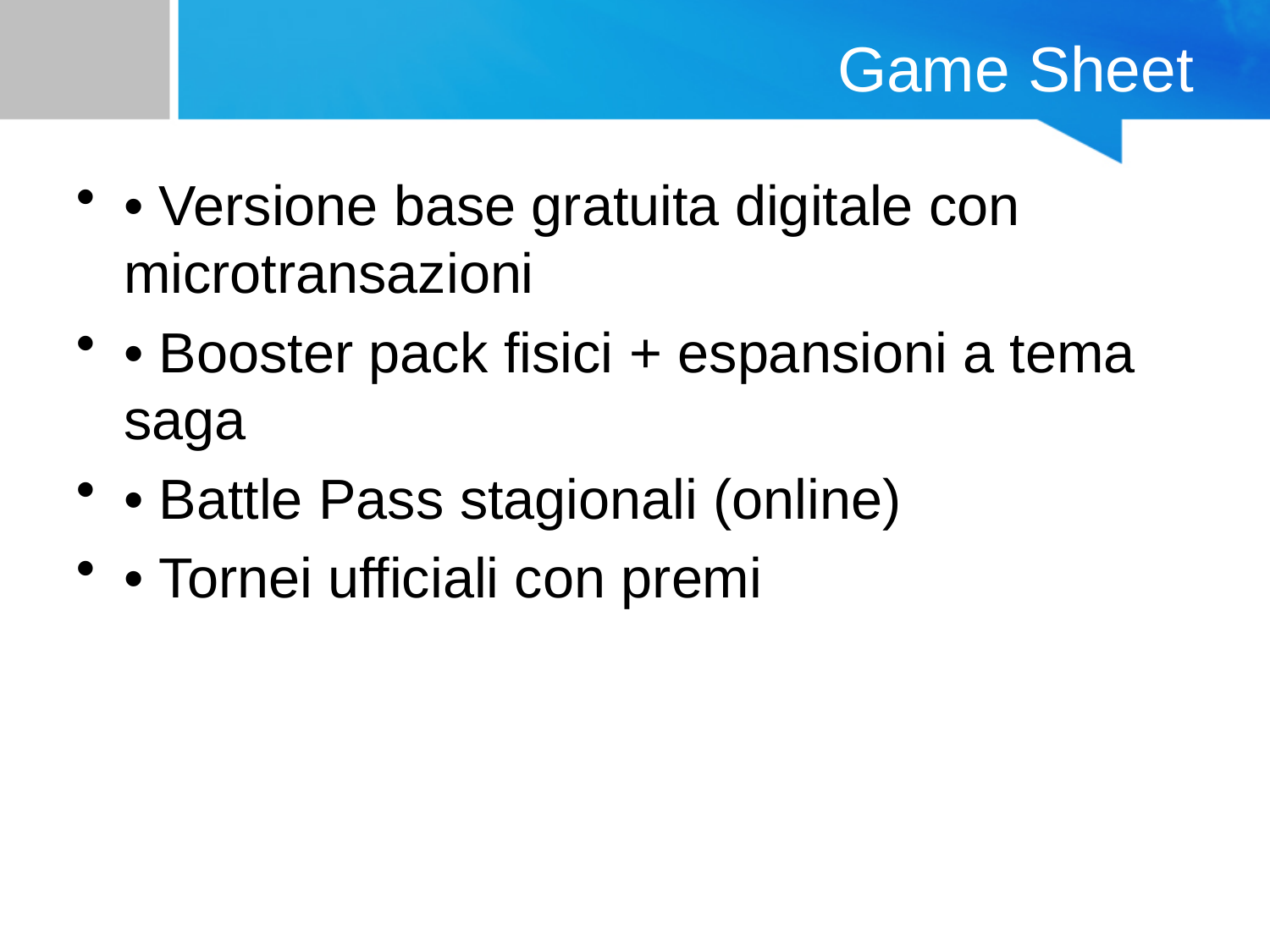

# Game Sheet
• Versione base gratuita digitale con microtransazioni
• Booster pack fisici + espansioni a tema saga
• Battle Pass stagionali (online)
• Tornei ufficiali con premi